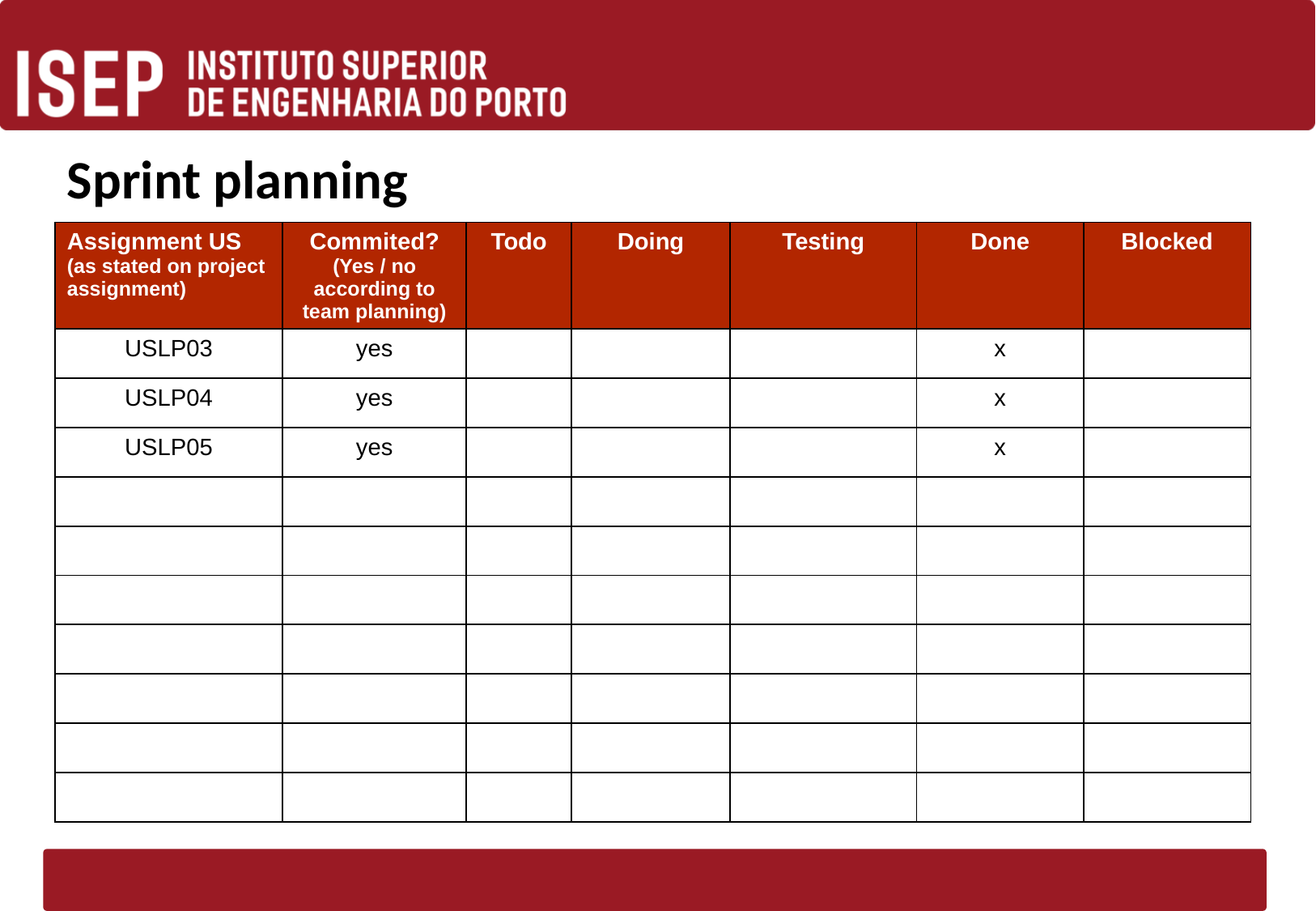

# Sprint planning
| Assignment US (as stated on project assignment) | Commited? (Yes / no according to team planning) | Todo | Doing | Testing | Done | Blocked |
| --- | --- | --- | --- | --- | --- | --- |
| USLP03 | yes |  |  |  | x |  |
| USLP04 | yes |  |  |  | x |  |
| USLP05 | yes |  |  |  | x |  |
|  |  |  |  |  |  |  |
|  |  |  |  |  |  |  |
|  |  |  |  |  |  |  |
|  |  |  |  |  |  |  |
|  |  |  |  |  |  |  |
|  |  |  |  |  |  |  |
|  |  |  |  |  |  |  |